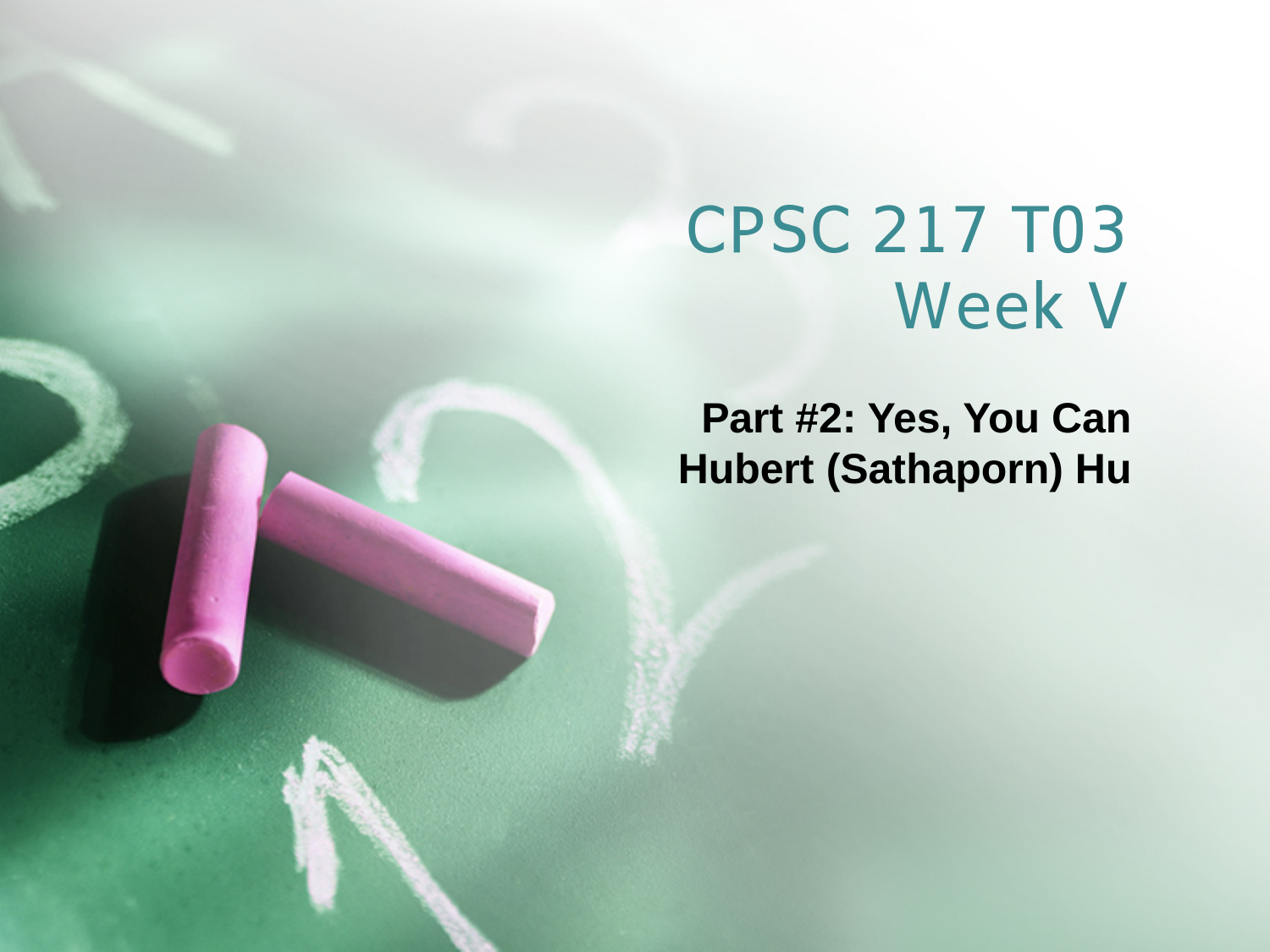

# CPSC 217 T03 Week V
Part #2: Yes, You Can
Hubert (Sathaporn) Hu